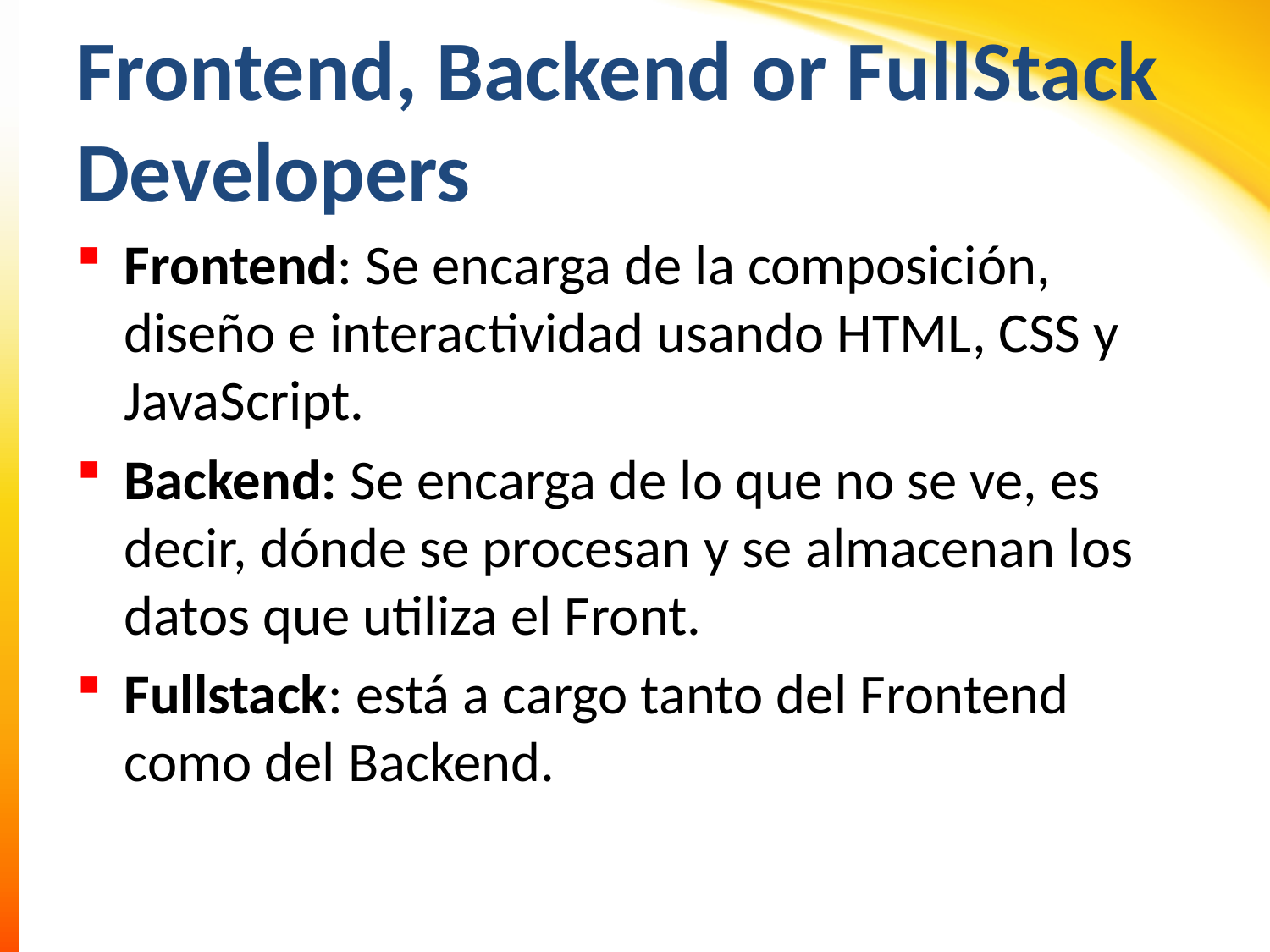

# Frontend, Backend or FullStack Developers
Frontend: Se encarga de la composición, diseño e interactividad usando HTML, CSS y JavaScript.
Backend: Se encarga de lo que no se ve, es decir, dónde se procesan y se almacenan los datos que utiliza el Front.
Fullstack: está a cargo tanto del Frontend como del Backend.